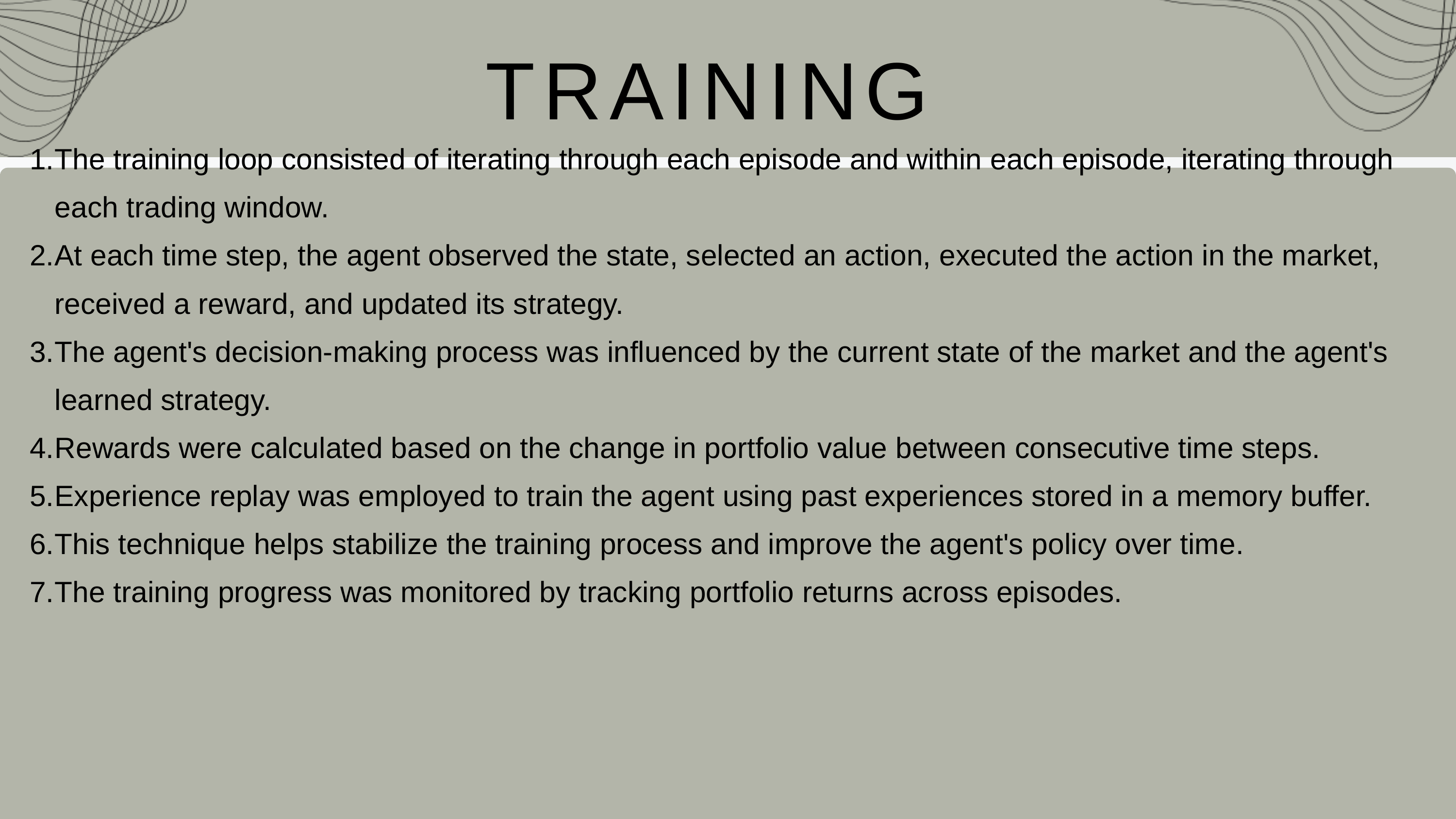

TRAINING

The training loop consisted of iterating through each episode and within each episode, iterating through each trading window.
At each time step, the agent observed the state, selected an action, executed the action in the market, received a reward, and updated its strategy.
The agent's decision-making process was influenced by the current state of the market and the agent's learned strategy.
Rewards were calculated based on the change in portfolio value between consecutive time steps.
Experience replay was employed to train the agent using past experiences stored in a memory buffer.
This technique helps stabilize the training process and improve the agent's policy over time.
The training progress was monitored by tracking portfolio returns across episodes.